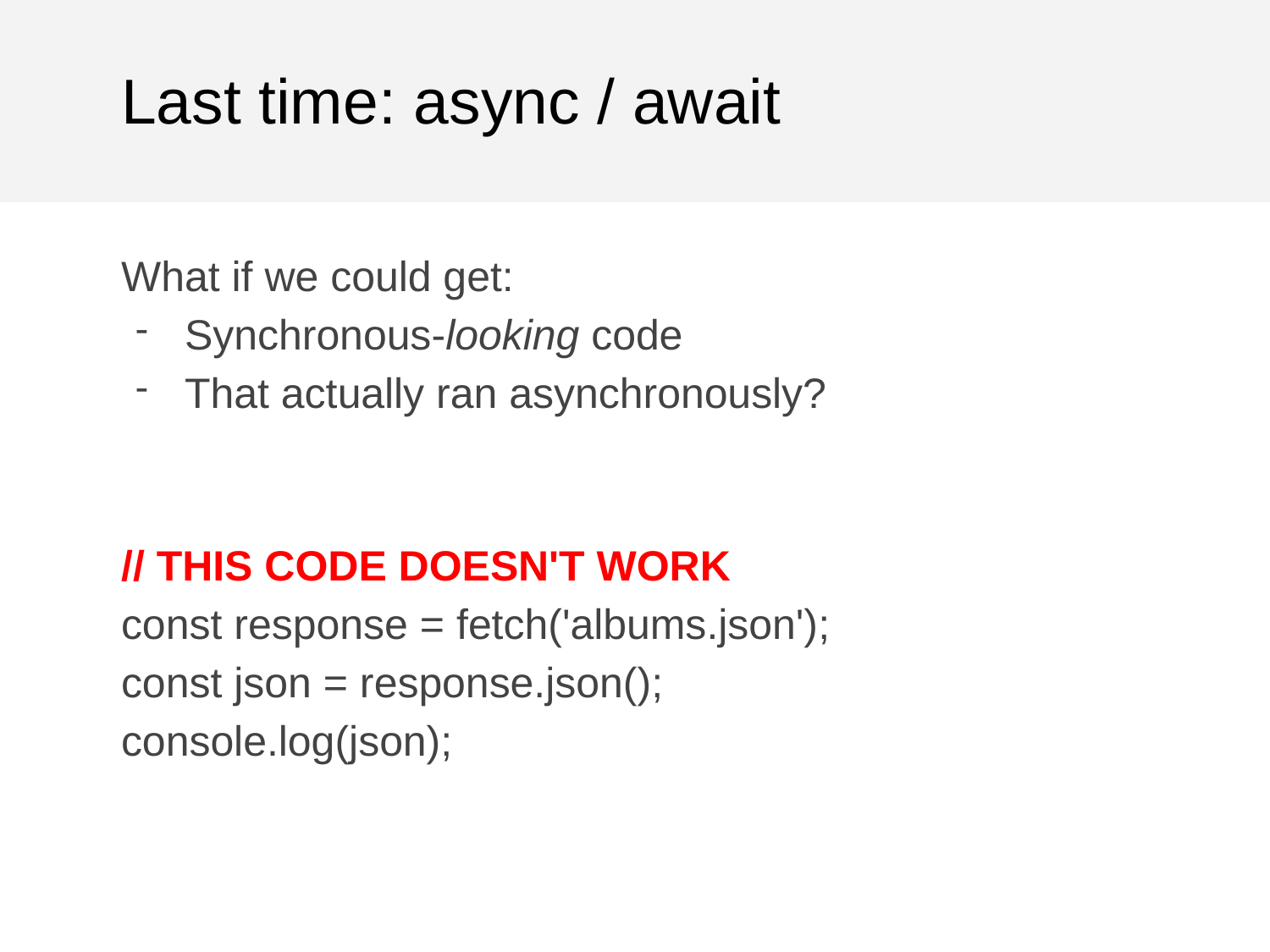

Last time: async / await
What if we could get:
Synchronous-looking code
That actually ran asynchronously?
// THIS CODE DOESN'T WORK
const response = fetch('albums.json');
const json = response.json();
console.log(json);